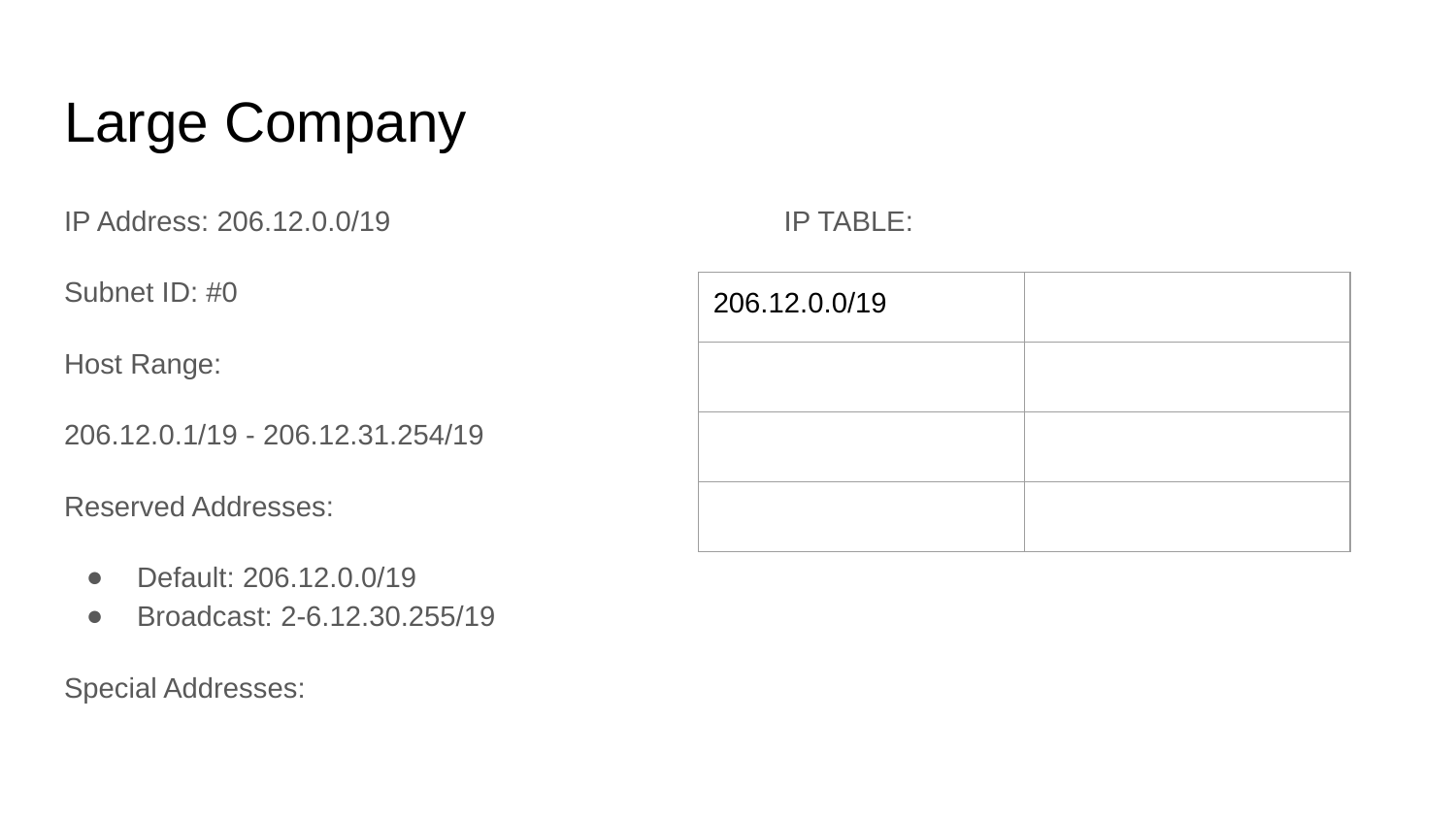

# Large Company
IP Address: 206.12.0.0/19
Subnet ID: #0
Host Range:
206.12.0.1/19 - 206.12.31.254/19
Reserved Addresses:
Default: 206.12.0.0/19
Broadcast: 2-6.12.30.255/19
Special Addresses:
IP TABLE:

| 206.12.0.0/19 |  |
| --- | --- |
|  |  |
|  |  |
|  |  |